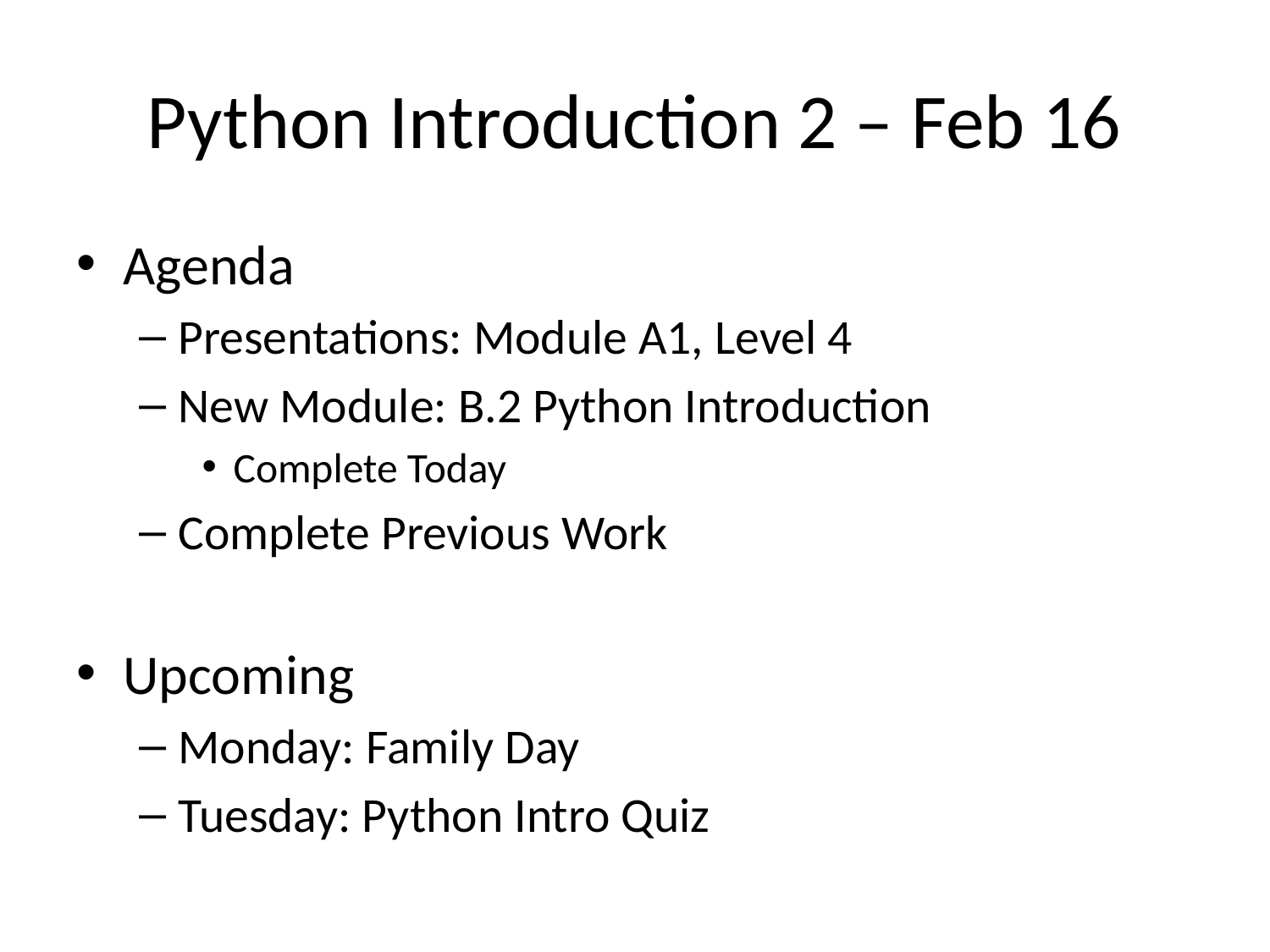

# Python Introduction 2 – Feb 16
Agenda
Presentations: Module A1, Level 4
New Module: B.2 Python Introduction
Complete Today
Complete Previous Work

Upcoming
Monday: Family Day
Tuesday: Python Intro Quiz